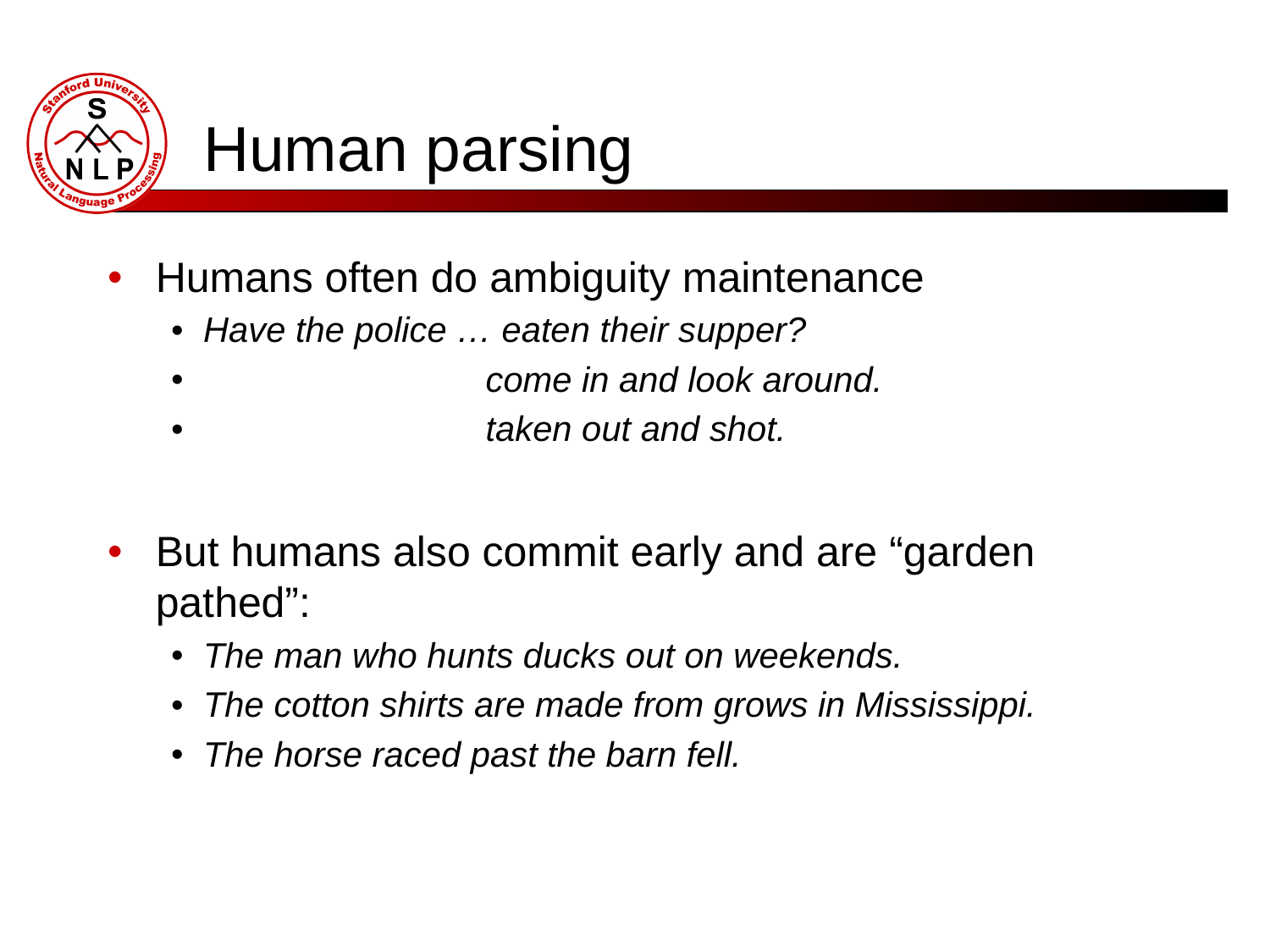

# Human parsing
Humans often do ambiguity maintenance
Have the police … eaten their supper?
                             come in and look around.
                             taken out and shot.

But humans also commit early and are “garden pathed”:
The man who hunts ducks out on weekends.
The cotton shirts are made from grows in Mississippi.
The horse raced past the barn fell.